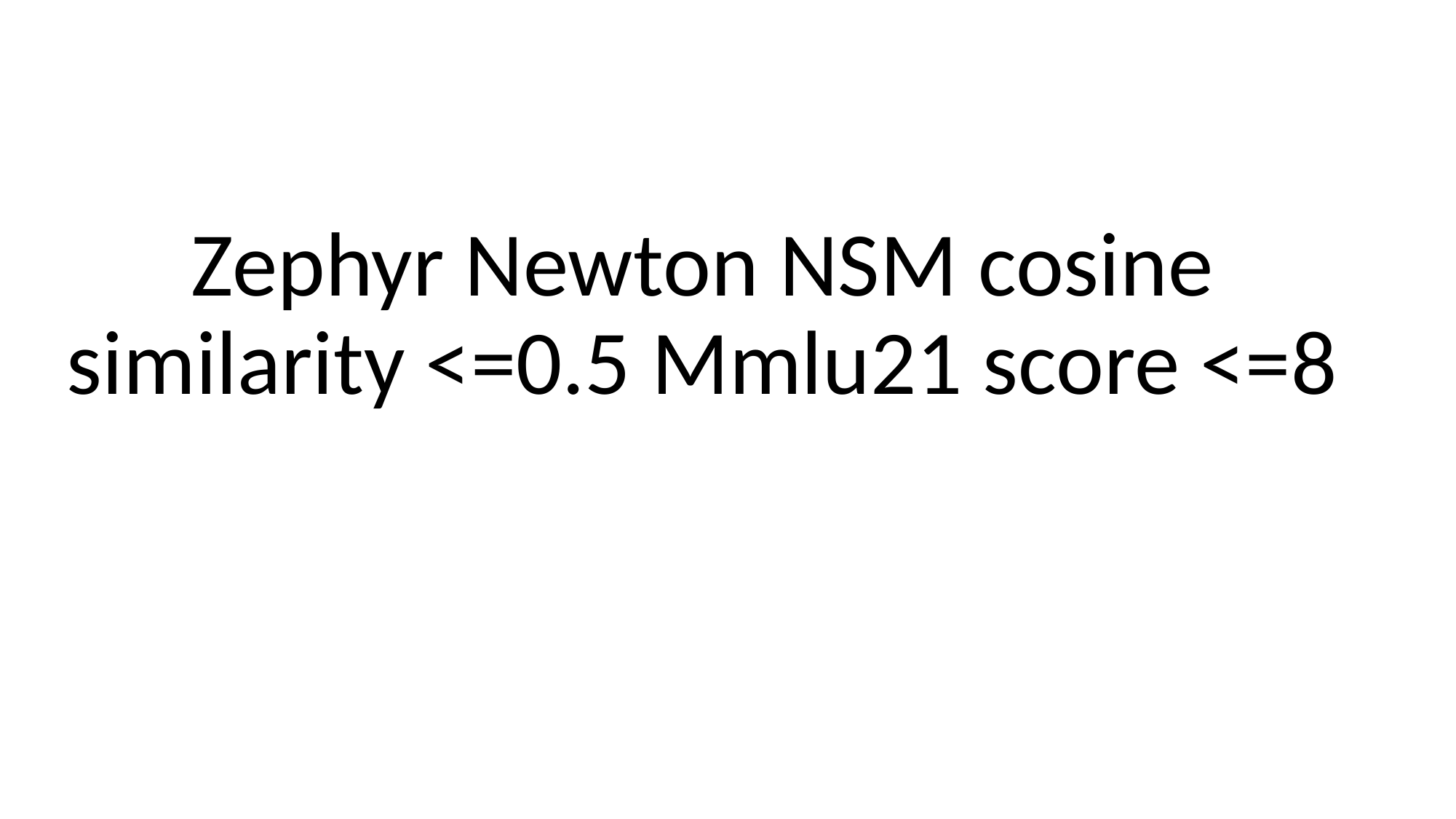

# Zephyr Newton NSM cosine similarity <=0.5 Mmlu21 score <=8